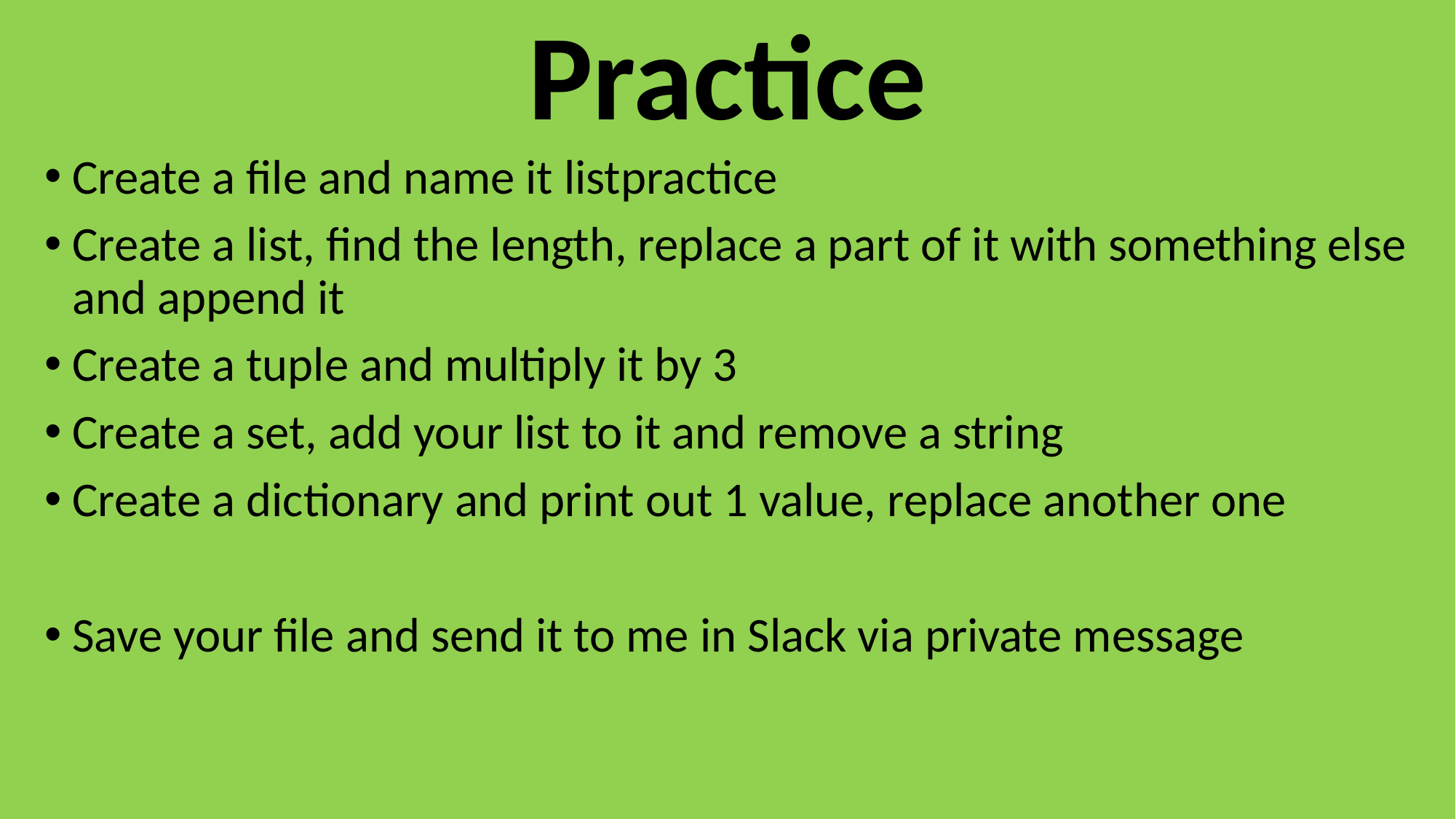

# Practice
Create a file and name it listpractice
Create a list, find the length, replace a part of it with something else and append it
Create a tuple and multiply it by 3
Create a set, add your list to it and remove a string
Create a dictionary and print out 1 value, replace another one

Save your file and send it to me in Slack via private message